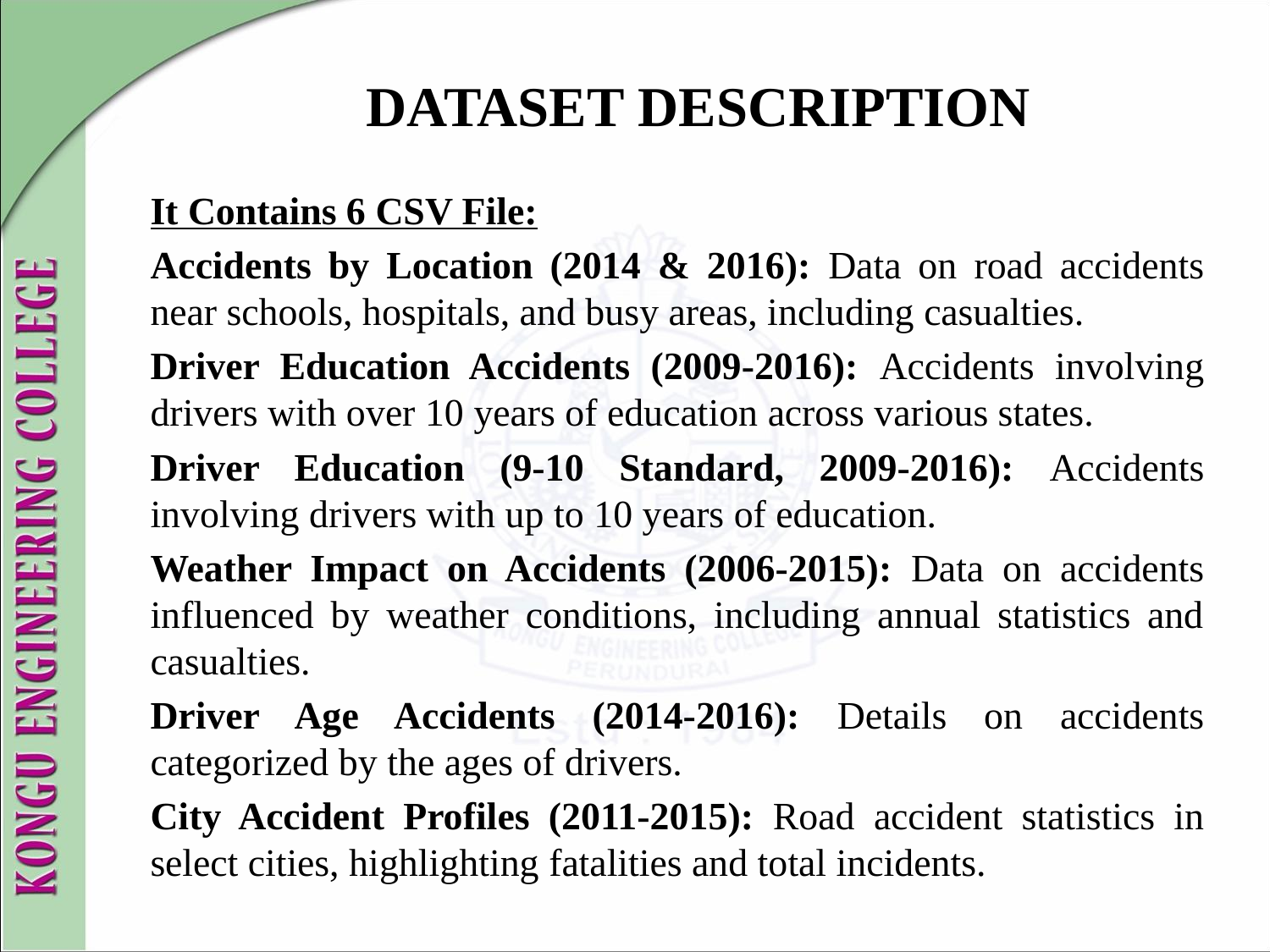

# DATASET DESCRIPTION
It Contains 6 CSV File:
Accidents by Location (2014 & 2016): Data on road accidents near schools, hospitals, and busy areas, including casualties.
Driver Education Accidents (2009-2016): Accidents involving drivers with over 10 years of education across various states.
Driver Education (9-10 Standard, 2009-2016): Accidents involving drivers with up to 10 years of education.
Weather Impact on Accidents (2006-2015): Data on accidents influenced by weather conditions, including annual statistics and casualties.
Driver Age Accidents (2014-2016): Details on accidents categorized by the ages of drivers.
City Accident Profiles (2011-2015): Road accident statistics in select cities, highlighting fatalities and total incidents.